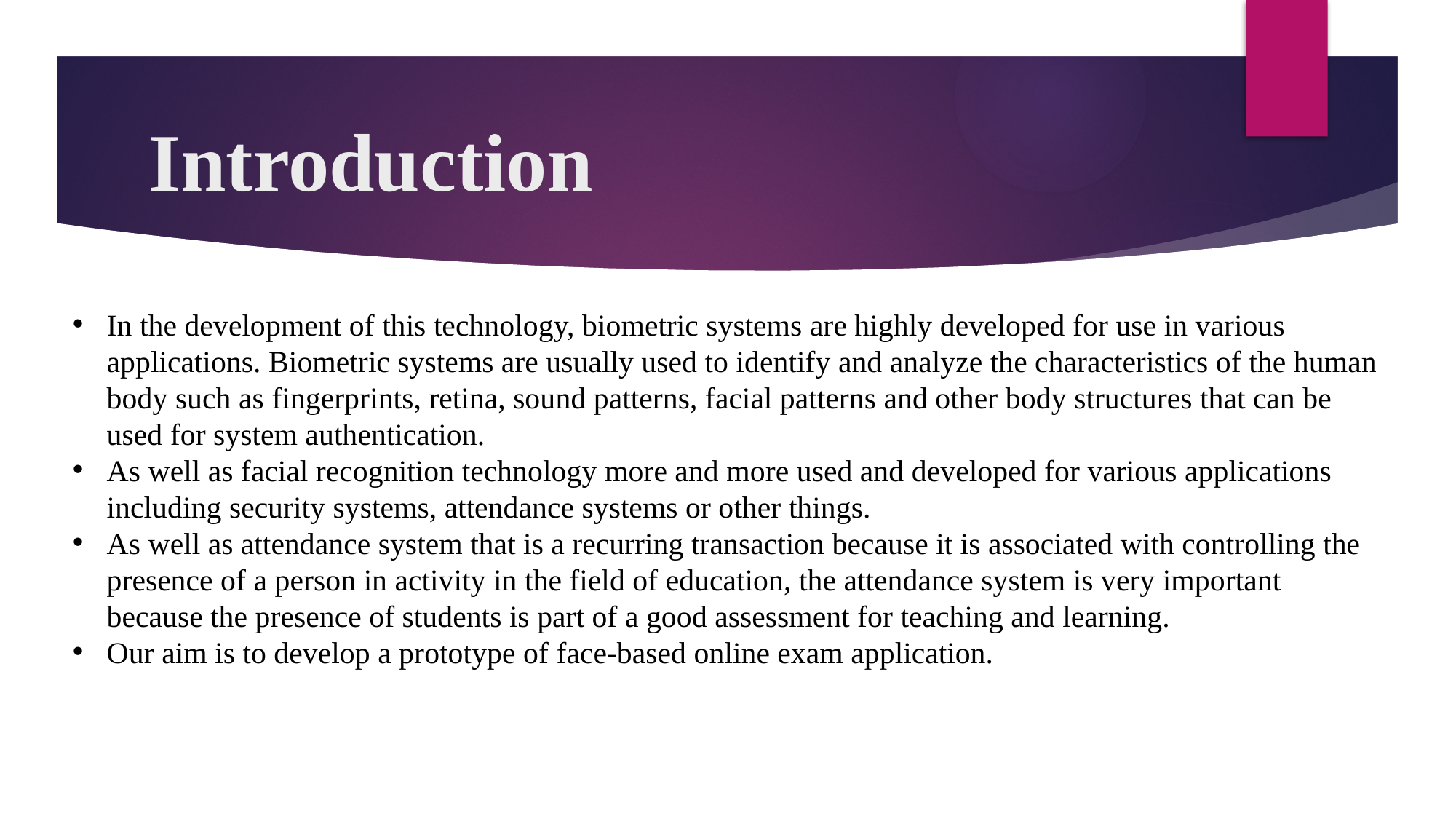

# Introduction
In the development of this technology, biometric systems are highly developed for use in various applications. Biometric systems are usually used to identify and analyze the characteristics of the human body such as fingerprints, retina, sound patterns, facial patterns and other body structures that can be used for system authentication.
As well as facial recognition technology more and more used and developed for various applications including security systems, attendance systems or other things.
As well as attendance system that is a recurring transaction because it is associated with controlling the presence of a person in activity in the field of education, the attendance system is very important because the presence of students is part of a good assessment for teaching and learning.
Our aim is to develop a prototype of face-based online exam application.